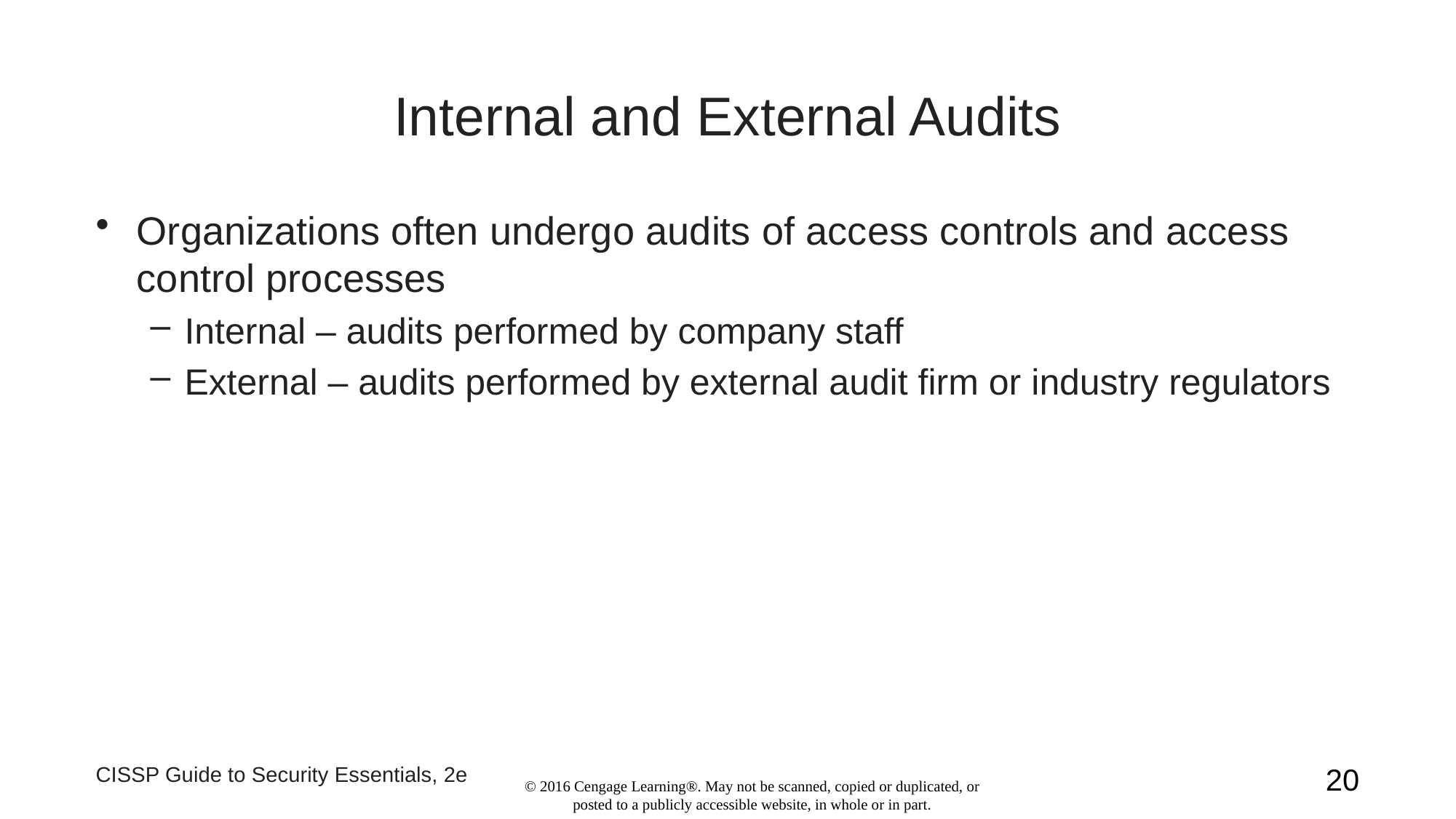

# Internal and External Audits
Organizations often undergo audits of access controls and access control processes
Internal – audits performed by company staff
External – audits performed by external audit firm or industry regulators
CISSP Guide to Security Essentials, 2e
20
© 2016 Cengage Learning®. May not be scanned, copied or duplicated, or posted to a publicly accessible website, in whole or in part.